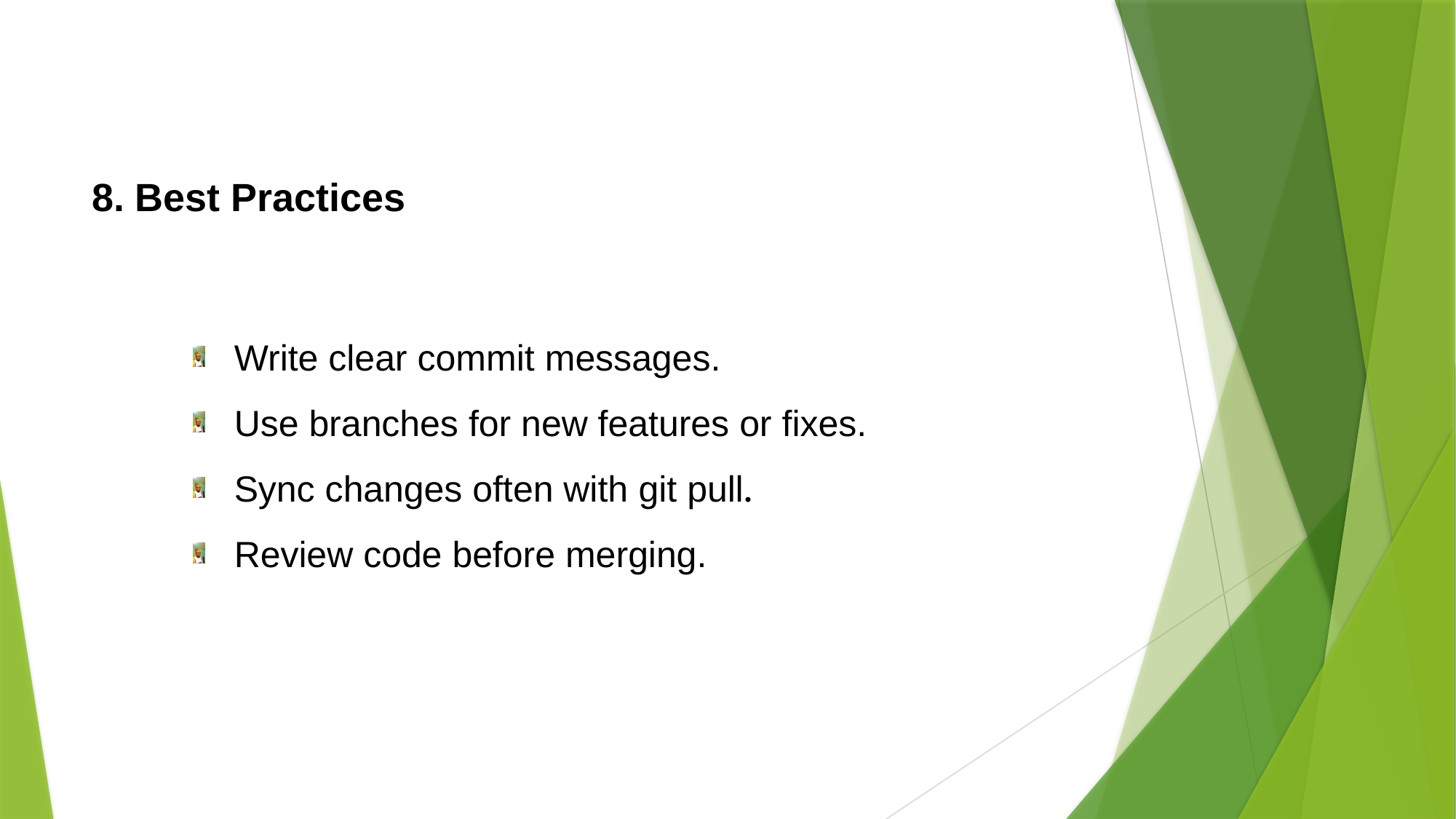

# 8. Best Practices
Write clear commit messages.
Use branches for new features or fixes.
Sync changes often with git pull.
Review code before merging.